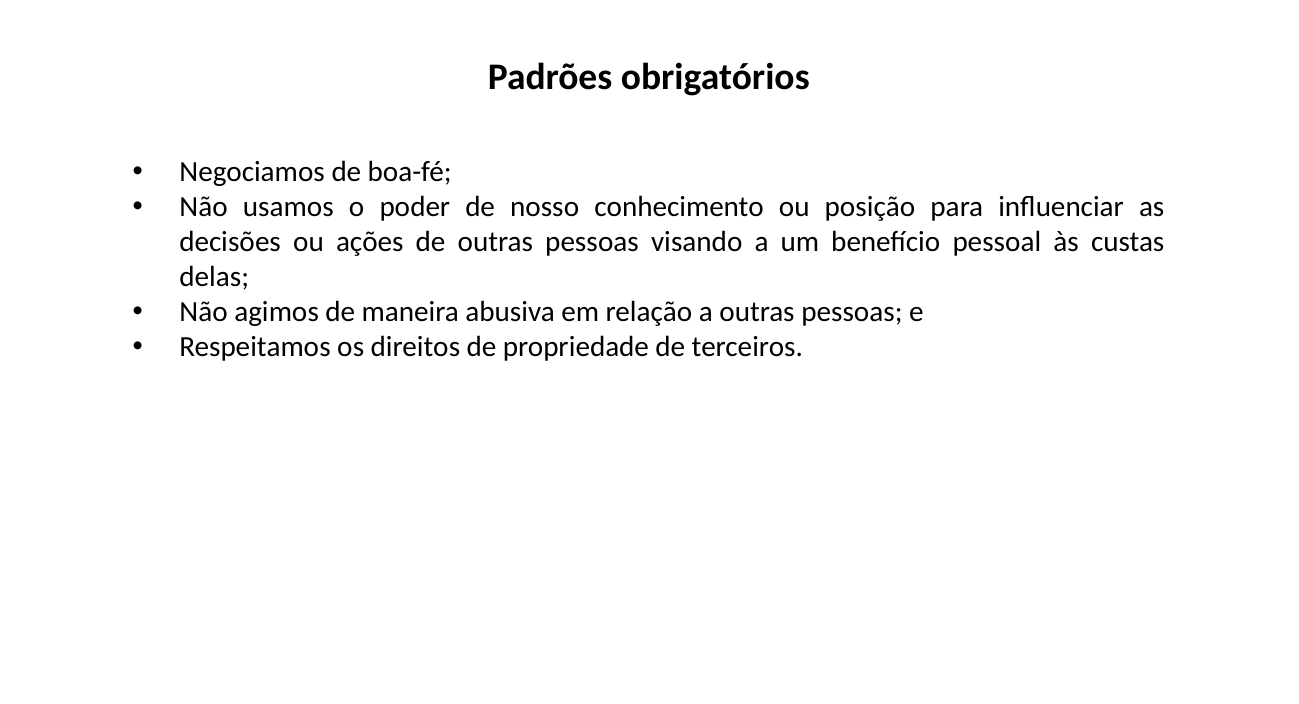

Padrões obrigatórios
Negociamos de boa-fé;
Não usamos o poder de nosso conhecimento ou posição para influenciar as decisões ou ações de outras pessoas visando a um benefício pessoal às custas delas;
Não agimos de maneira abusiva em relação a outras pessoas; e
Respeitamos os direitos de propriedade de terceiros.